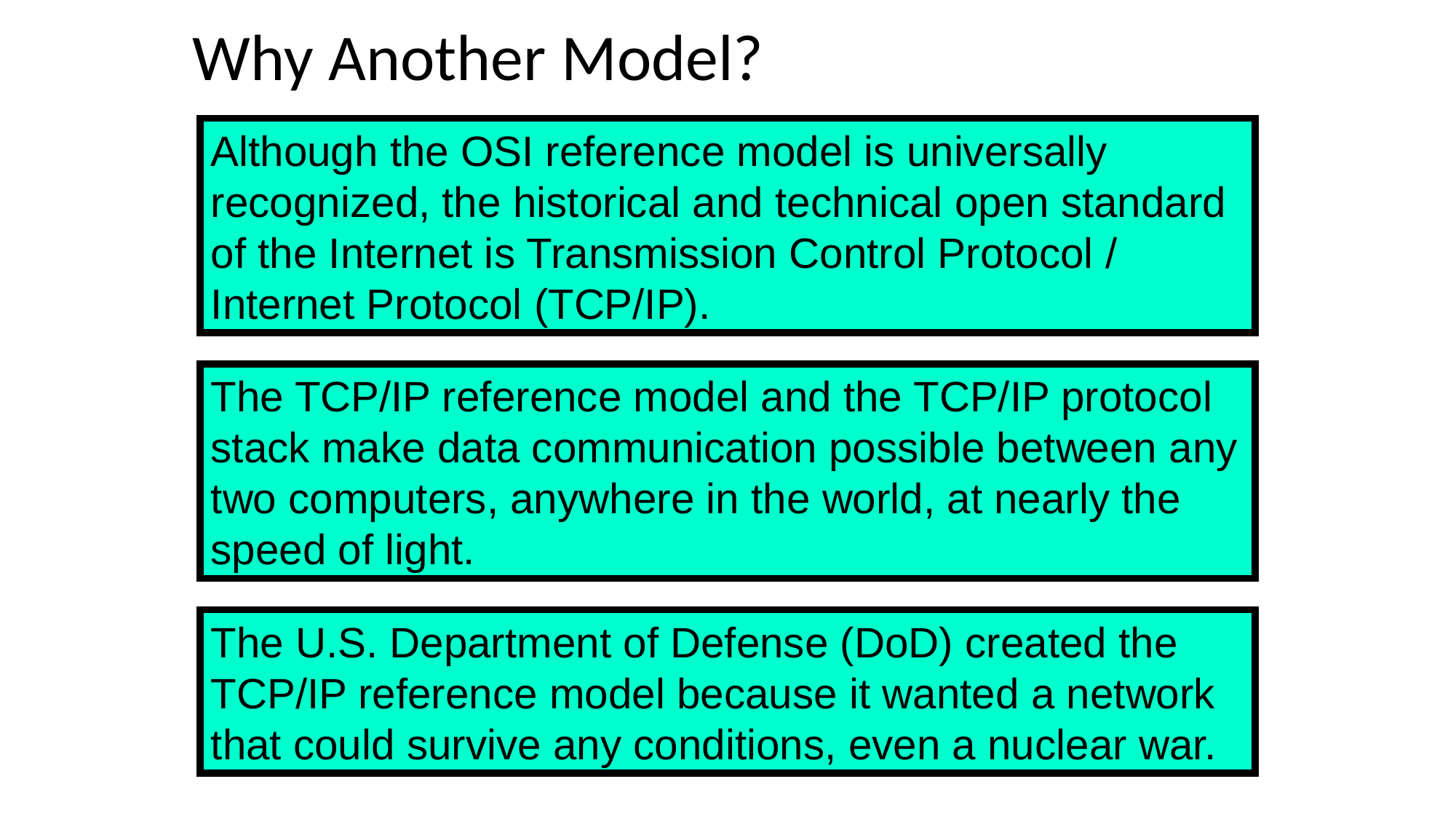

# Why Another Model?
Although the OSI reference model is universally recognized, the historical and technical open standard of the Internet is Transmission Control Protocol / Internet Protocol (TCP/IP).
The TCP/IP reference model and the TCP/IP protocol stack make data communication possible between any two computers, anywhere in the world, at nearly the speed of light.
The U.S. Department of Defense (DoD) created the TCP/IP reference model because it wanted a network that could survive any conditions, even a nuclear war.